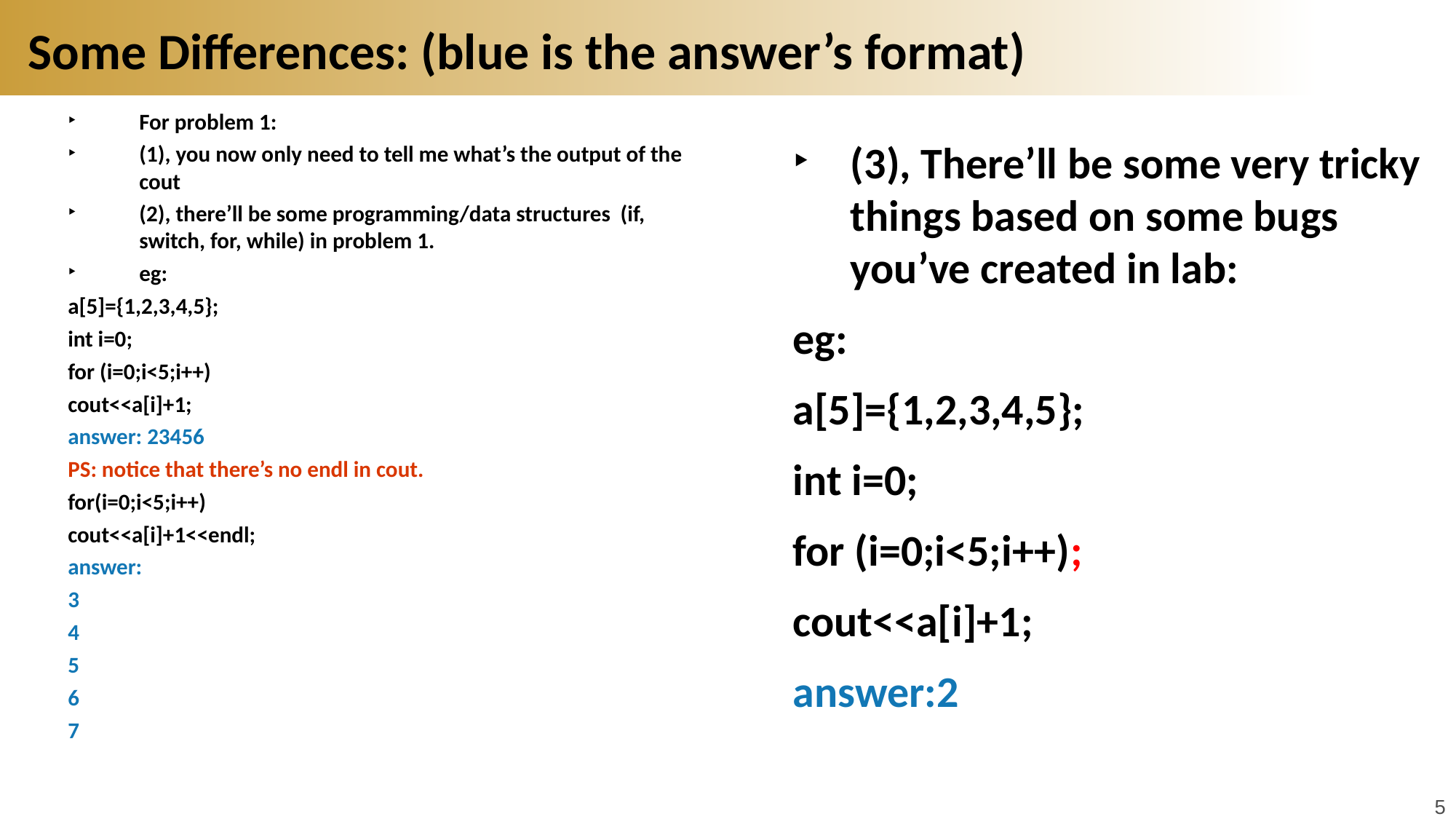

# Some Differences: (blue is the answer’s format)
For problem 1:
(1), you now only need to tell me what’s the output of the cout
(2), there’ll be some programming/data structures  (if, switch, for, while) in problem 1.
eg:
a[5]={1,2,3,4,5};
int i=0;
for (i=0;i<5;i++)
cout<<a[i]+1;
answer: 23456
PS: notice that there’s no endl in cout.
for(i=0;i<5;i++)
cout<<a[i]+1<<endl;
answer:
3
4
5
6
7

(3), There’ll be some very tricky things based on some bugs you’ve created in lab:
eg:
a[5]={1,2,3,4,5};
int i=0;
for (i=0;i<5;i++);
cout<<a[i]+1;
answer:2

5